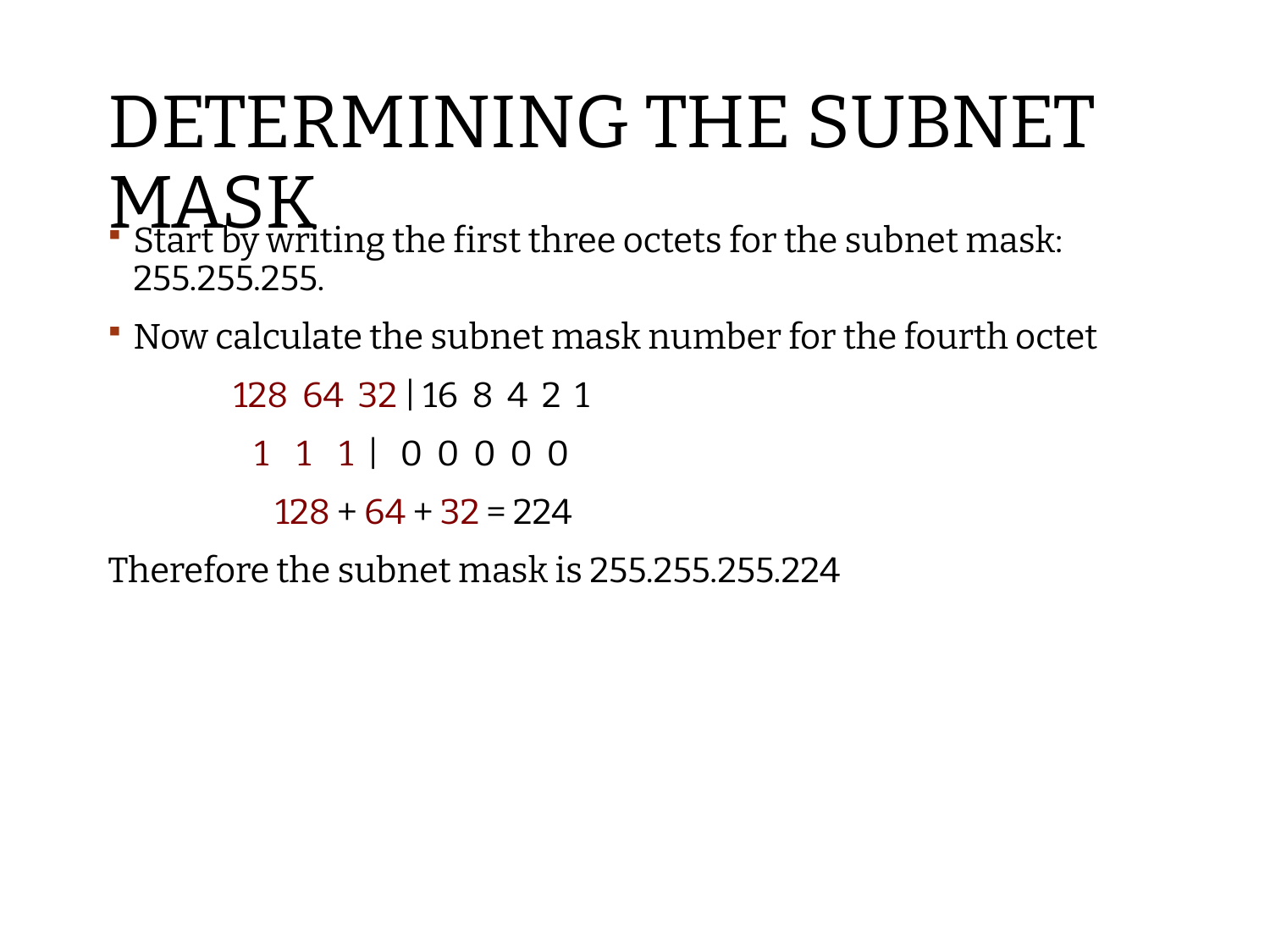

# Determining the Subnet Mask
Start by writing the first three octets for the subnet mask: 255.255.255.
Now calculate the subnet mask number for the fourth octet
                  128  64  32 | 16  8  4  2  1
                     1    1    1  |   0  0  0  0  0
                        128 + 64 + 32 = 224
Therefore the subnet mask is 255.255.255.224